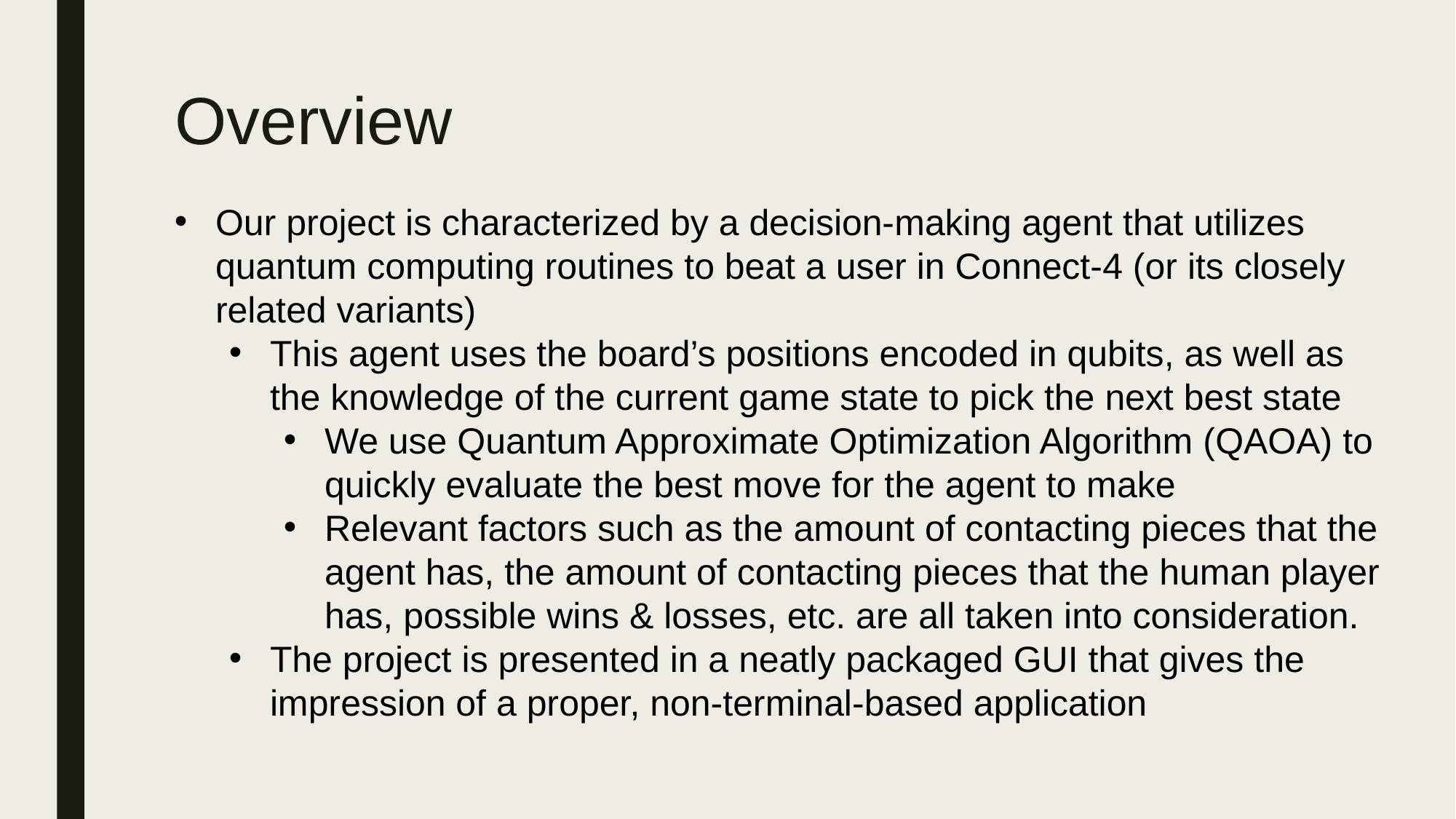

# Overview
Our project is characterized by a decision-making agent that utilizes quantum computing routines to beat a user in Connect-4 (or its closely related variants)
This agent uses the board’s positions encoded in qubits, as well as the knowledge of the current game state to pick the next best state
We use Quantum Approximate Optimization Algorithm (QAOA) to quickly evaluate the best move for the agent to make
Relevant factors such as the amount of contacting pieces that the agent has, the amount of contacting pieces that the human player has, possible wins & losses, etc. are all taken into consideration.
The project is presented in a neatly packaged GUI that gives the impression of a proper, non-terminal-based application